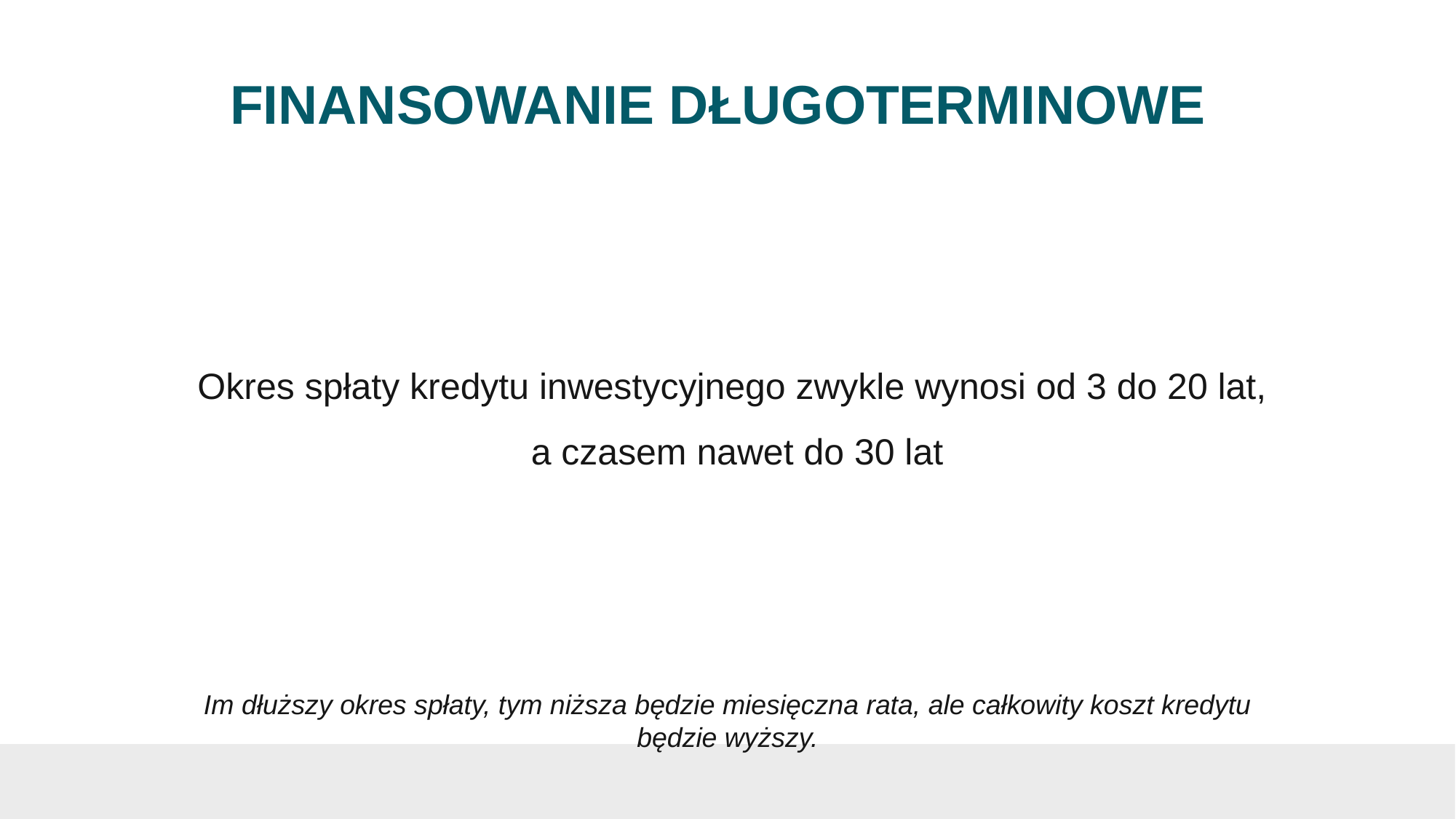

# FINANSOWANIE DŁUGOTERMINOWE
Okres spłaty kredytu inwestycyjnego zwykle wynosi od 3 do 20 lat,
a czasem nawet do 30 lat
Im dłuższy okres spłaty, tym niższa będzie miesięczna rata, ale całkowity koszt kredytu będzie wyższy.